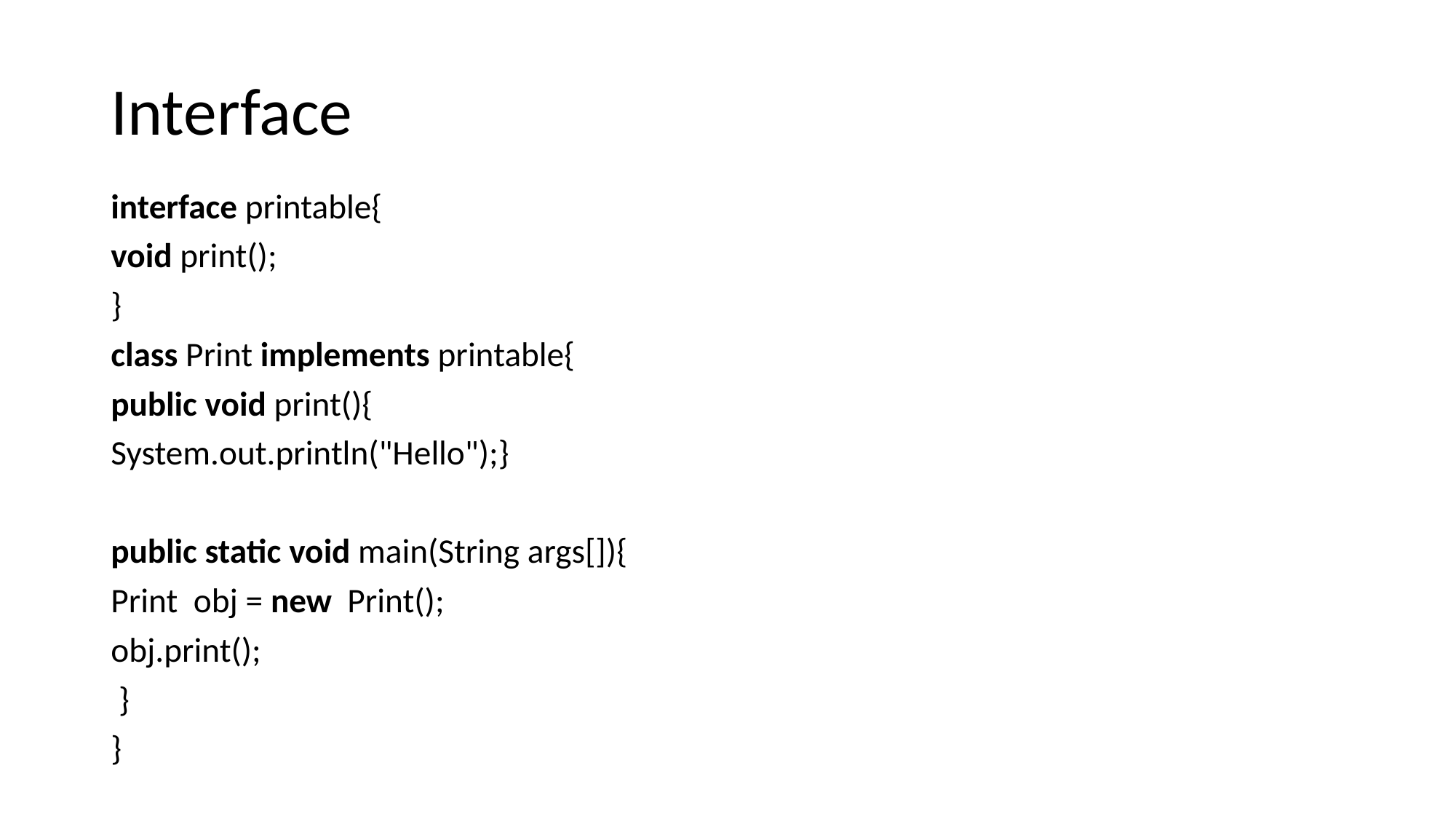

# Interface
interface printable{
void print();
}
class Print implements printable{
public void print(){
System.out.println("Hello");}

public static void main(String args[]){
Print  obj = new  Print();
obj.print();
 }
}